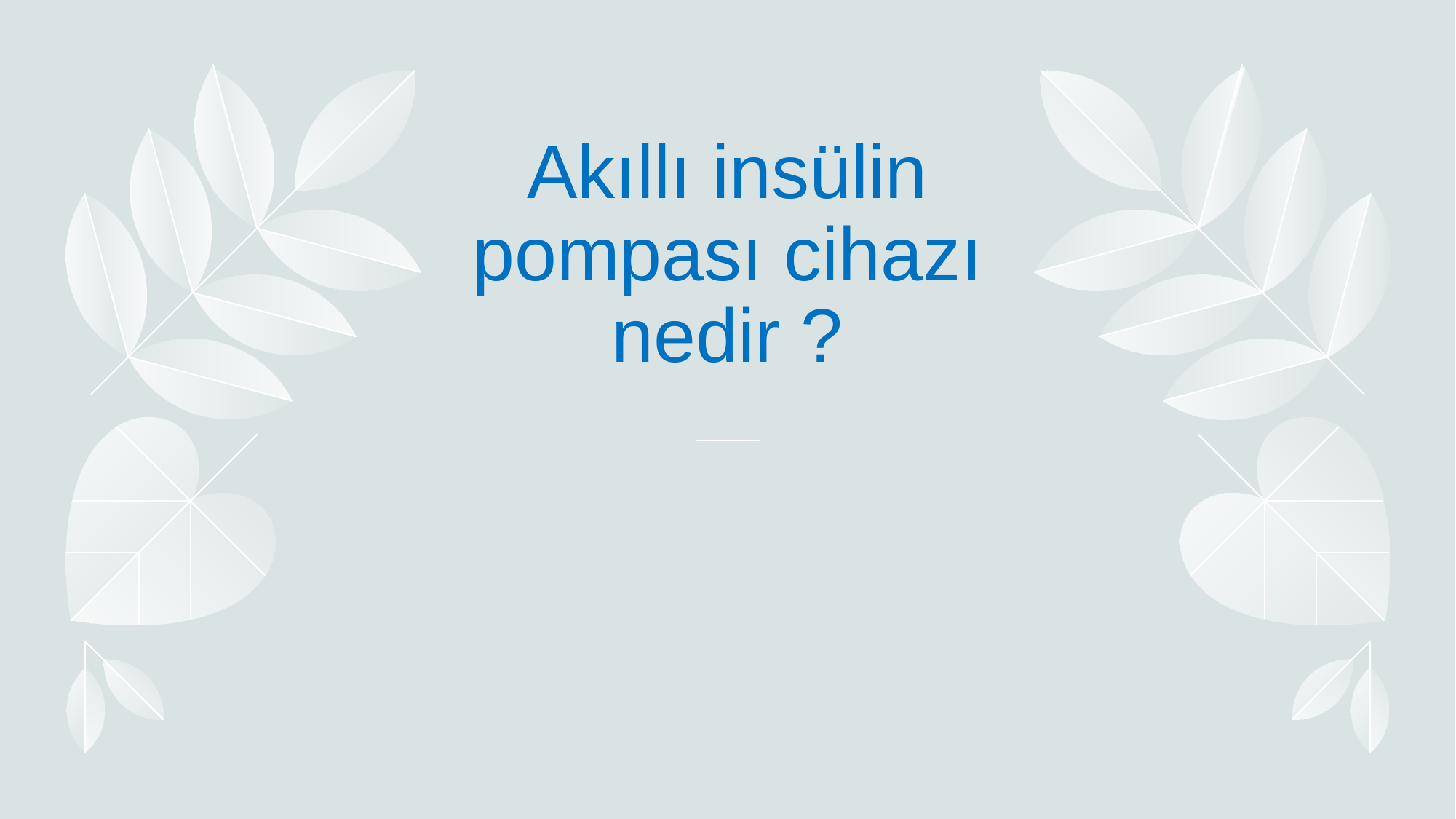

# Akıllı insülin pompası cihazı nedir ?